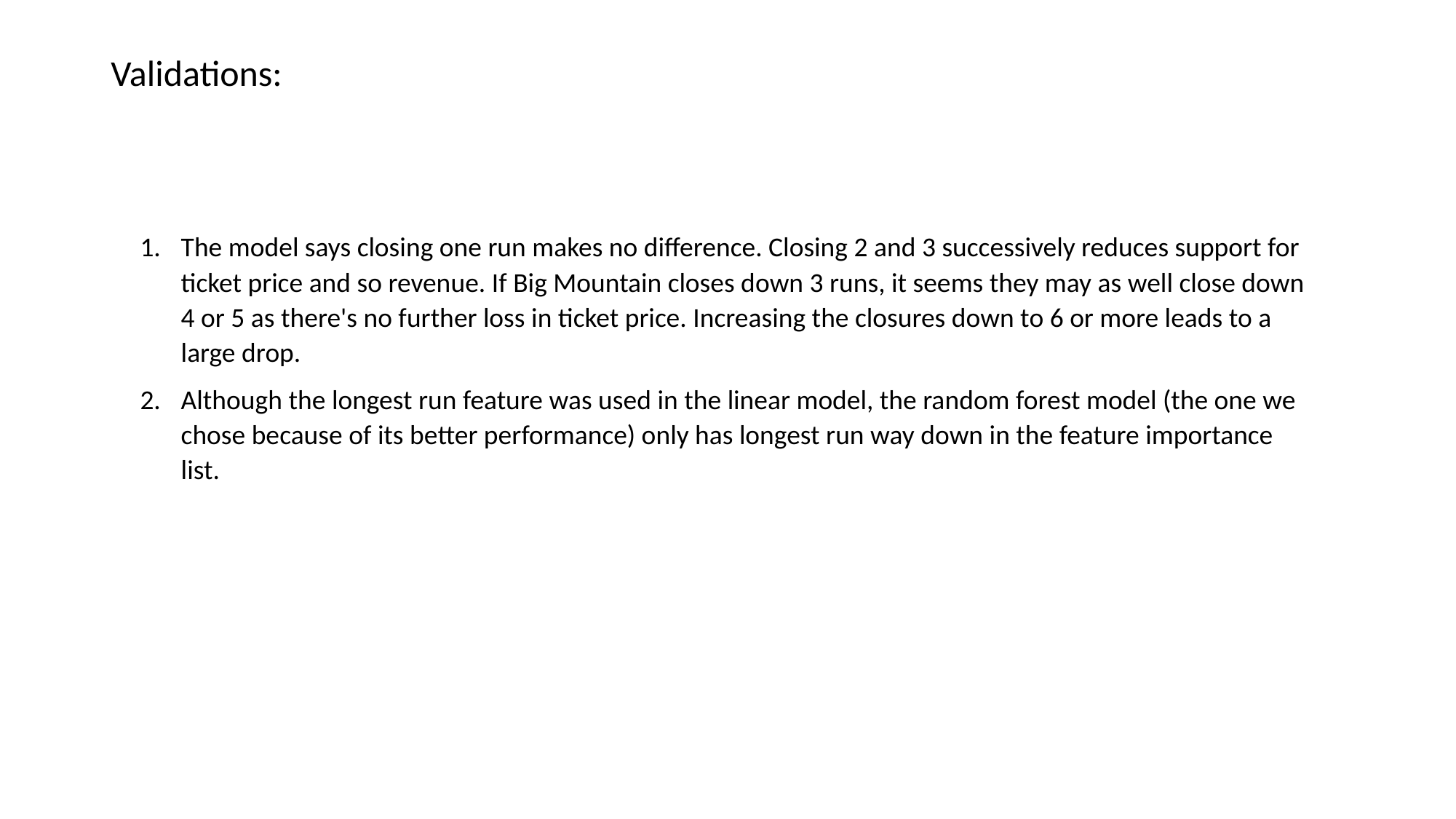

# Validations:
The model says closing one run makes no difference. Closing 2 and 3 successively reduces support for ticket price and so revenue. If Big Mountain closes down 3 runs, it seems they may as well close down 4 or 5 as there's no further loss in ticket price. Increasing the closures down to 6 or more leads to a large drop.
Although the longest run feature was used in the linear model, the random forest model (the one we chose because of its better performance) only has longest run way down in the feature importance list.